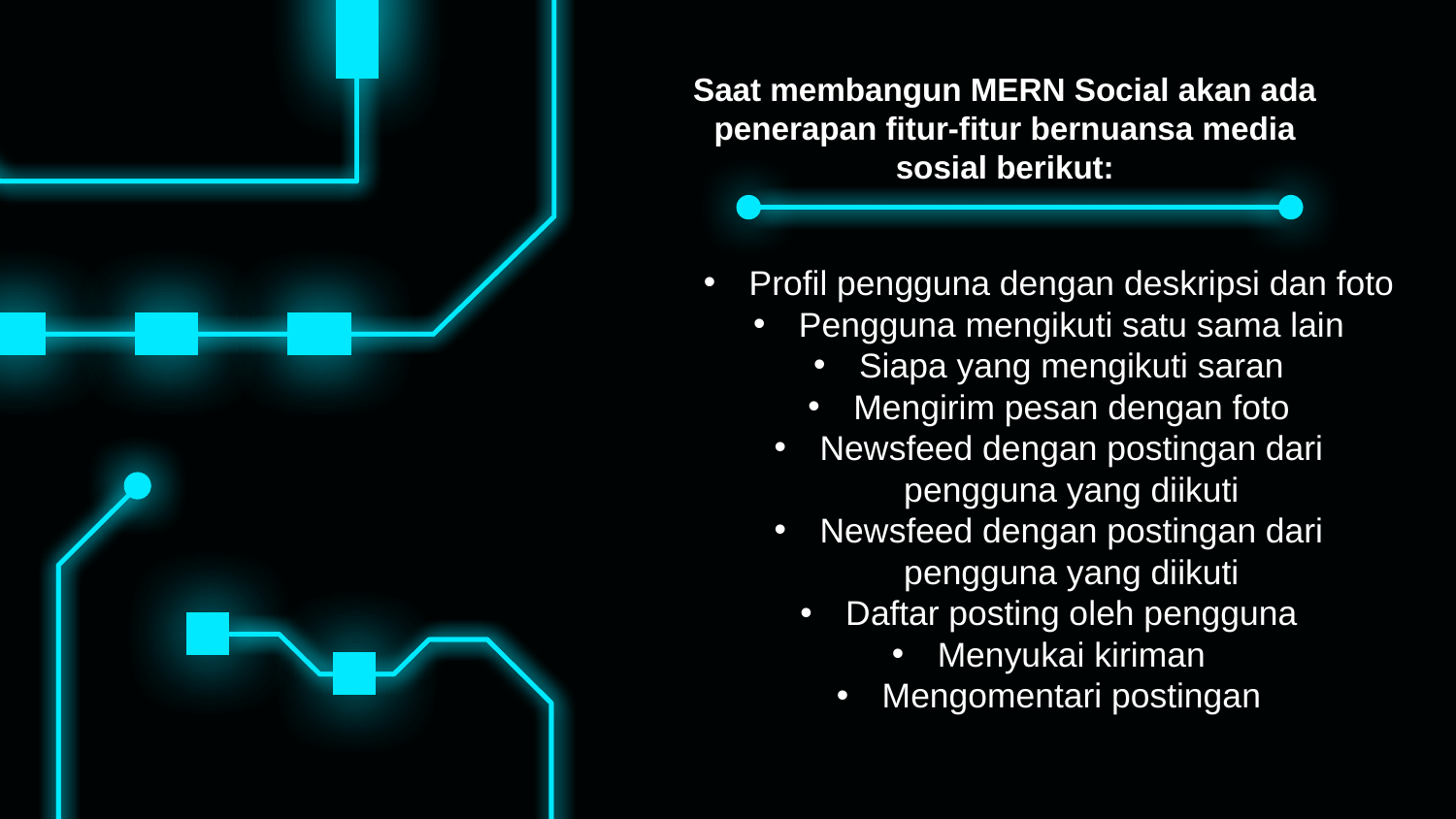

# Saat membangun MERN Social akan ada penerapan fitur-fitur bernuansa media sosial berikut:

Profil pengguna dengan deskripsi dan foto
Pengguna mengikuti satu sama lain
Siapa yang mengikuti saran
Mengirim pesan dengan foto
Newsfeed dengan postingan dari pengguna yang diikuti
Newsfeed dengan postingan dari pengguna yang diikuti
Daftar posting oleh pengguna
Menyukai kiriman
Mengomentari postingan